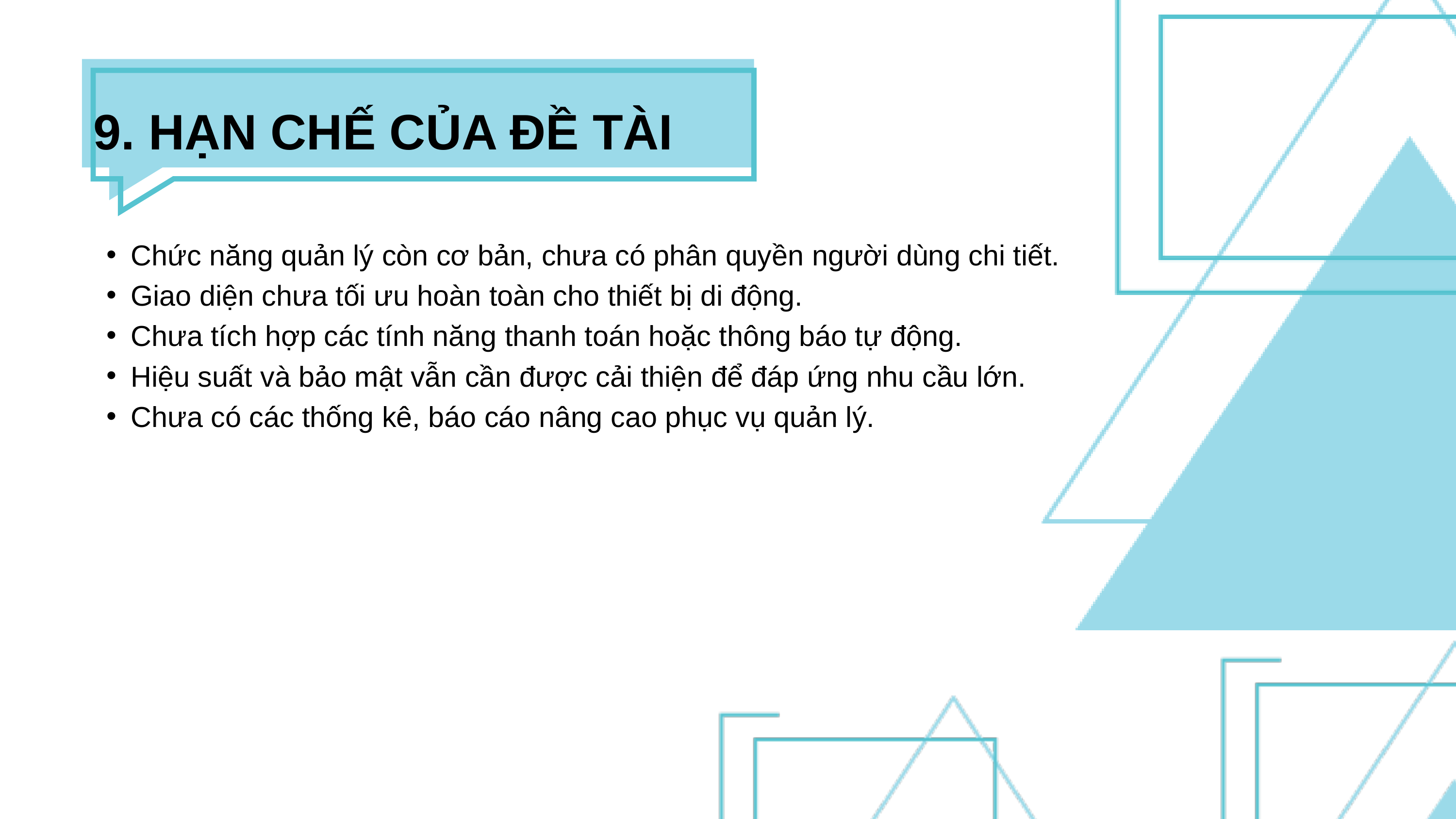

9. HẠN CHẾ CỦA ĐỀ TÀI
Chức năng quản lý còn cơ bản, chưa có phân quyền người dùng chi tiết.
Giao diện chưa tối ưu hoàn toàn cho thiết bị di động.
Chưa tích hợp các tính năng thanh toán hoặc thông báo tự động.
Hiệu suất và bảo mật vẫn cần được cải thiện để đáp ứng nhu cầu lớn.
Chưa có các thống kê, báo cáo nâng cao phục vụ quản lý.